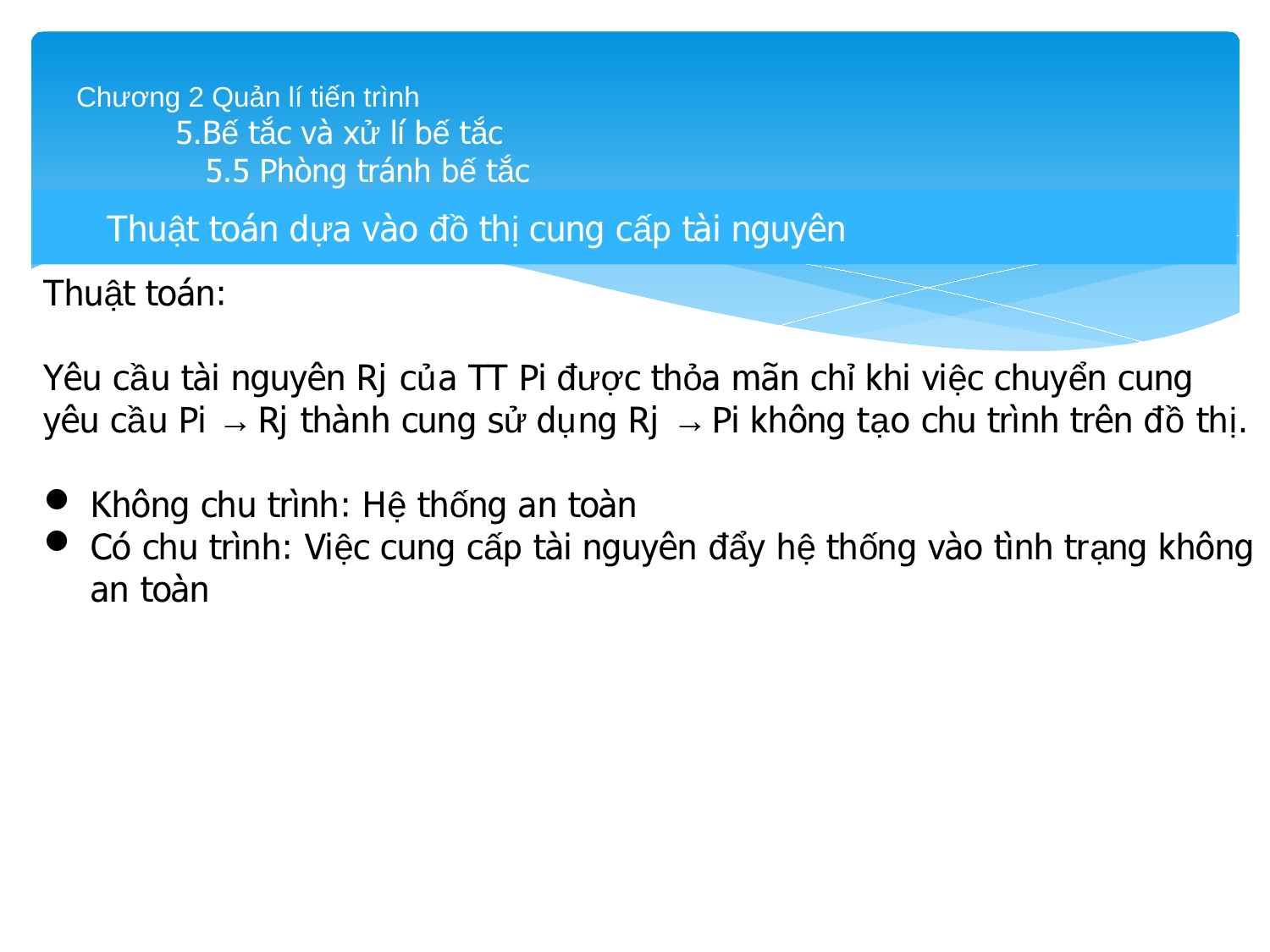

# Chương 2 Quản lí tiến trình 5.Bế tắc và xử lí bế tắc 5.5 Phòng tránh bế tắc
Thuật toán dựa vào đồ thị cung cấp tài nguyên
Thuật toán:

Yêu cầu tài nguyên Rj của TT Pi được thỏa mãn chỉ khi việc chuyển cung yêu cầu Pi → Rj thành cung sử dụng Rj → Pi không tạo chu trình trên đồ thị.

Không chu trình: Hệ thống an toàn
Có chu trình: Việc cung cấp tài nguyên đẩy hệ thống vào tình trạng không an toàn